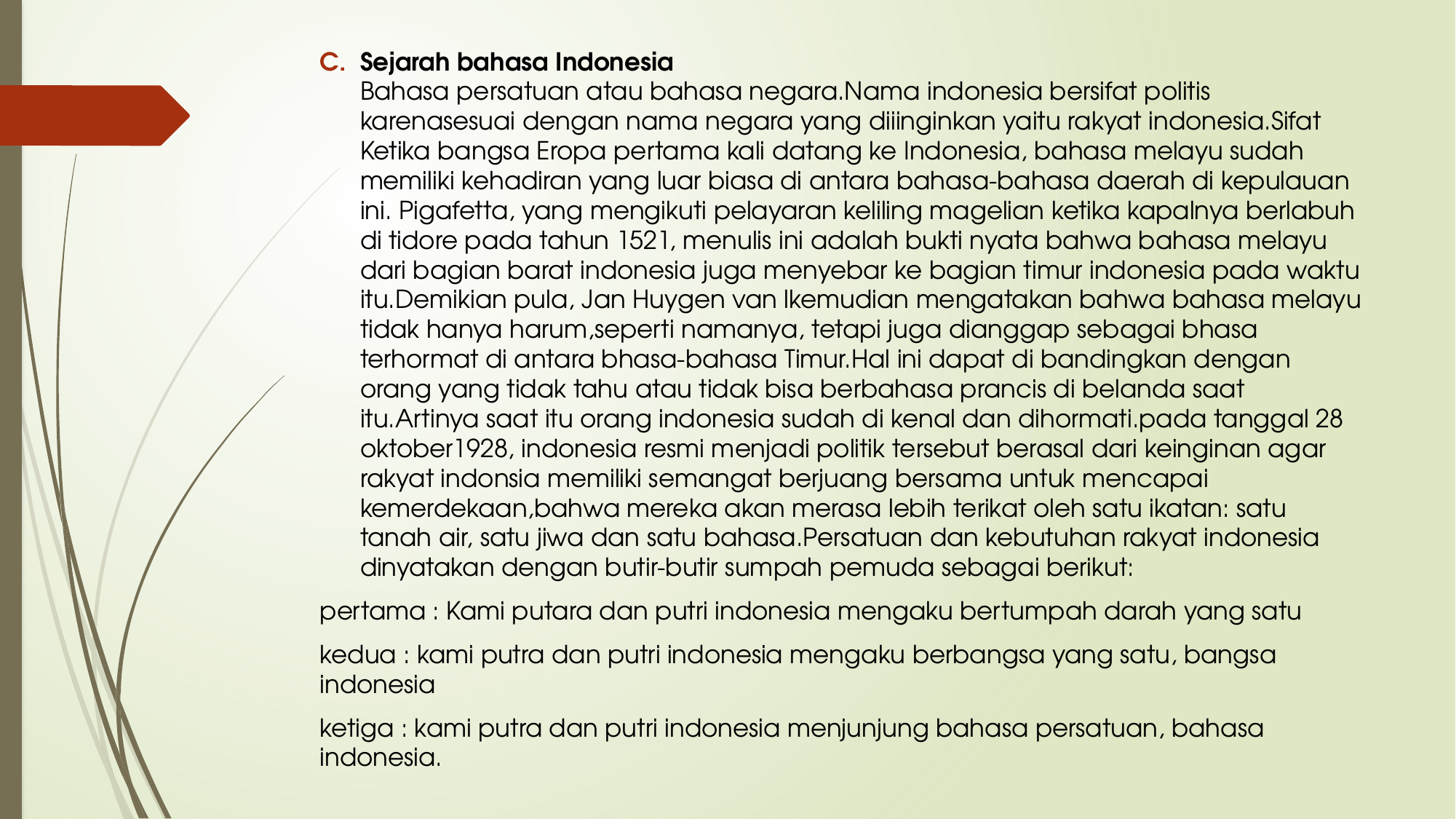

Sejarah bahasa Indonesia
Bahasa persatuan atau bahasa negara.Nama indonesia bersifat politis karenasesuai dengan nama negara yang diiinginkan yaitu rakyat indonesia.Sifat Ketika bangsa Eropa pertama kali datang ke Indonesia, bahasa melayu sudah memiliki kehadiran yang luar biasa di antara bahasa-bahasa daerah di kepulauan ini. Pigafetta, yang mengikuti pelayaran keliling magelian ketika kapalnya berlabuh di tidore pada tahun 1521, menulis ini adalah bukti nyata bahwa bahasa melayu dari bagian barat indonesia juga menyebar ke bagian timur indonesia pada waktu itu.Demikian pula, Jan Huygen van lkemudian mengatakan bahwa bahasa melayu tidak hanya harum,seperti namanya, tetapi juga dianggap sebagai bhasa terhormat di antara bhasa-bahasa Timur.Hal ini dapat di bandingkan dengan orang yang tidak tahu atau tidak bisa berbahasa prancis di belanda saat itu.Artinya saat itu orang indonesia sudah di kenal dan dihormati.pada tanggal 28 oktober1928, indonesia resmi menjadi politik tersebut berasal dari keinginan agar rakyat indonsia memiliki semangat berjuang bersama untuk mencapai kemerdekaan,bahwa mereka akan merasa lebih terikat oleh satu ikatan: satu tanah air, satu jiwa dan satu bahasa.Persatuan dan kebutuhan rakyat indonesia dinyatakan dengan butir-butir sumpah pemuda sebagai berikut:
pertama : Kami putara dan putri indonesia mengaku bertumpah darah yang satu
kedua : kami putra dan putri indonesia mengaku berbangsa yang satu, bangsa indonesia
ketiga : kami putra dan putri indonesia menjunjung bahasa persatuan, bahasa indonesia.